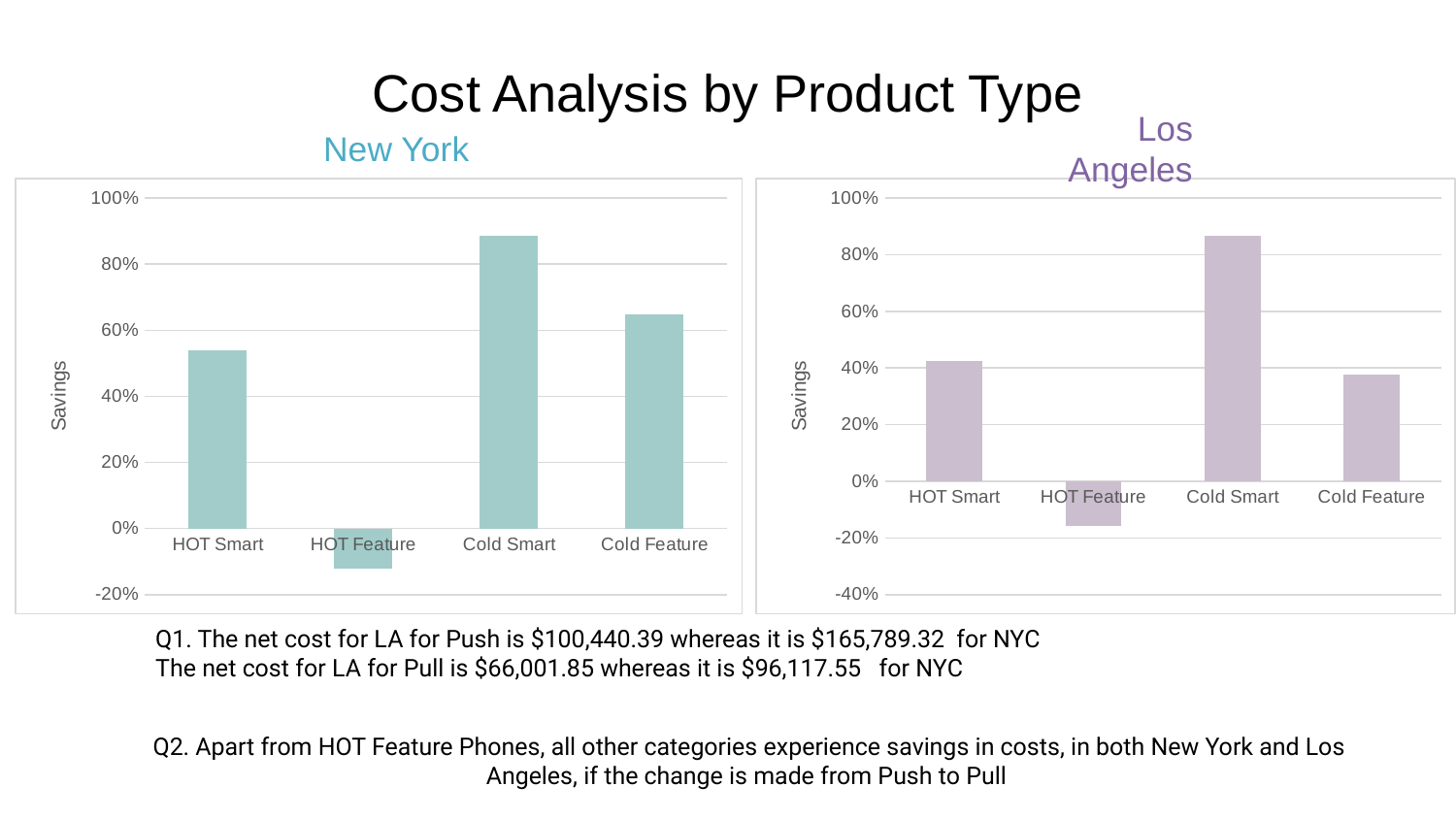

# Cost Analysis by Product Type
New York
Los Angeles

### Chart

| Category |  |
|---|---|
| HOT Smart | 0.5386439003550231 |
| HOT Feature | -0.12184721142669716 |
| Cold Smart | 0.8856136106655447 |
| Cold Feature | 0.6467924385597528 |

### Chart

| Category |  |
|---|---|
| HOT Smart | 0.425148729782809 |
| HOT Feature | -0.15912671982951987 |
| Cold Smart | 0.8670202711294869 |
| Cold Feature | 0.3755605859992312 |
Q1. The net cost for LA for Push is $100,440.39 whereas it is $165,789.32  for NYC
The net cost for LA for Pull is $66,001.85 whereas it is $96,117.55   for NYC

Q2. Apart from HOT Feature Phones, all other categories experience savings in costs, in both New York and Los Angeles, if the change is made from Push to Pull